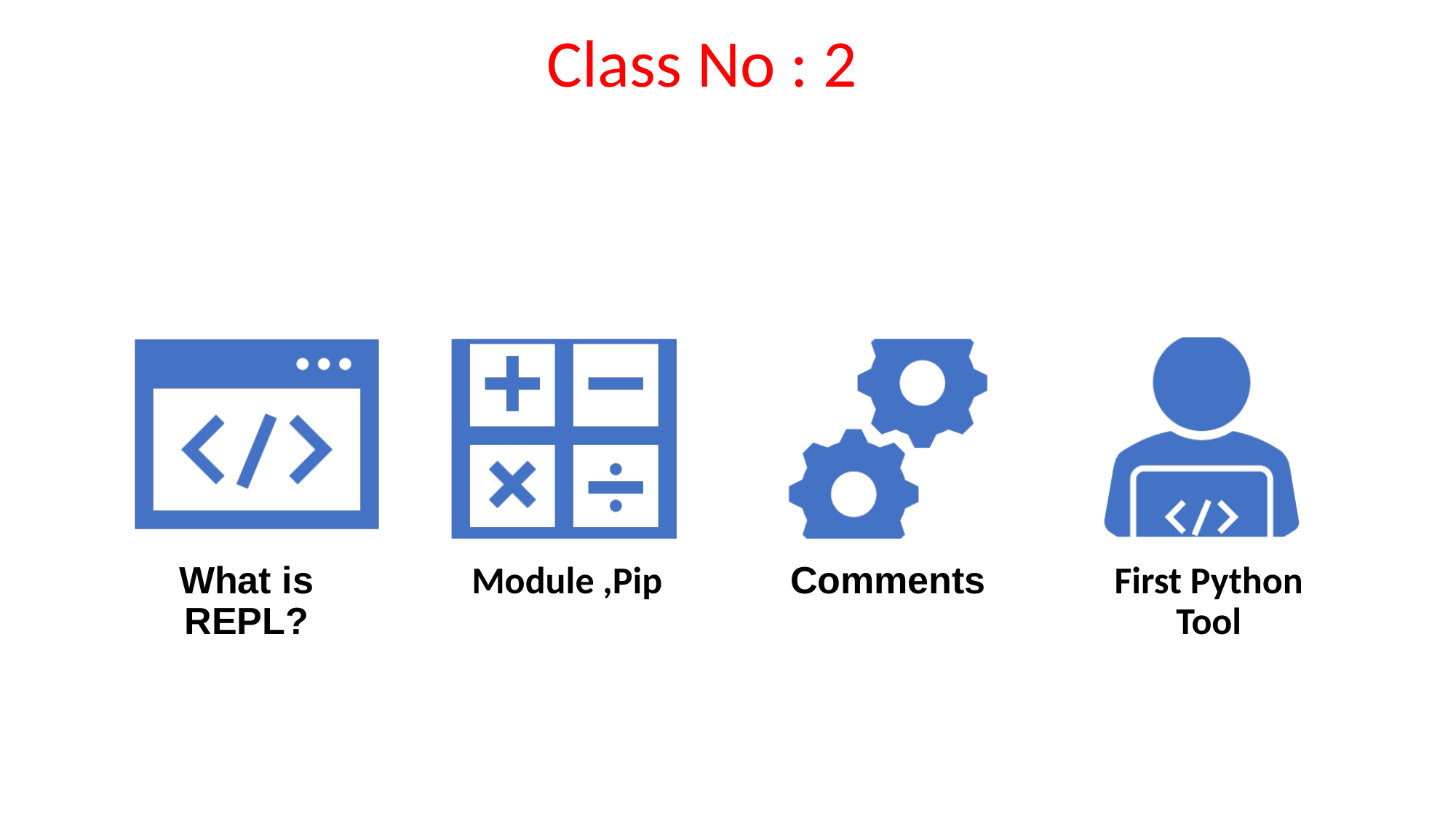

Class No : 2
What is REPL?
Module ,Pip
Comments
First Python Tool